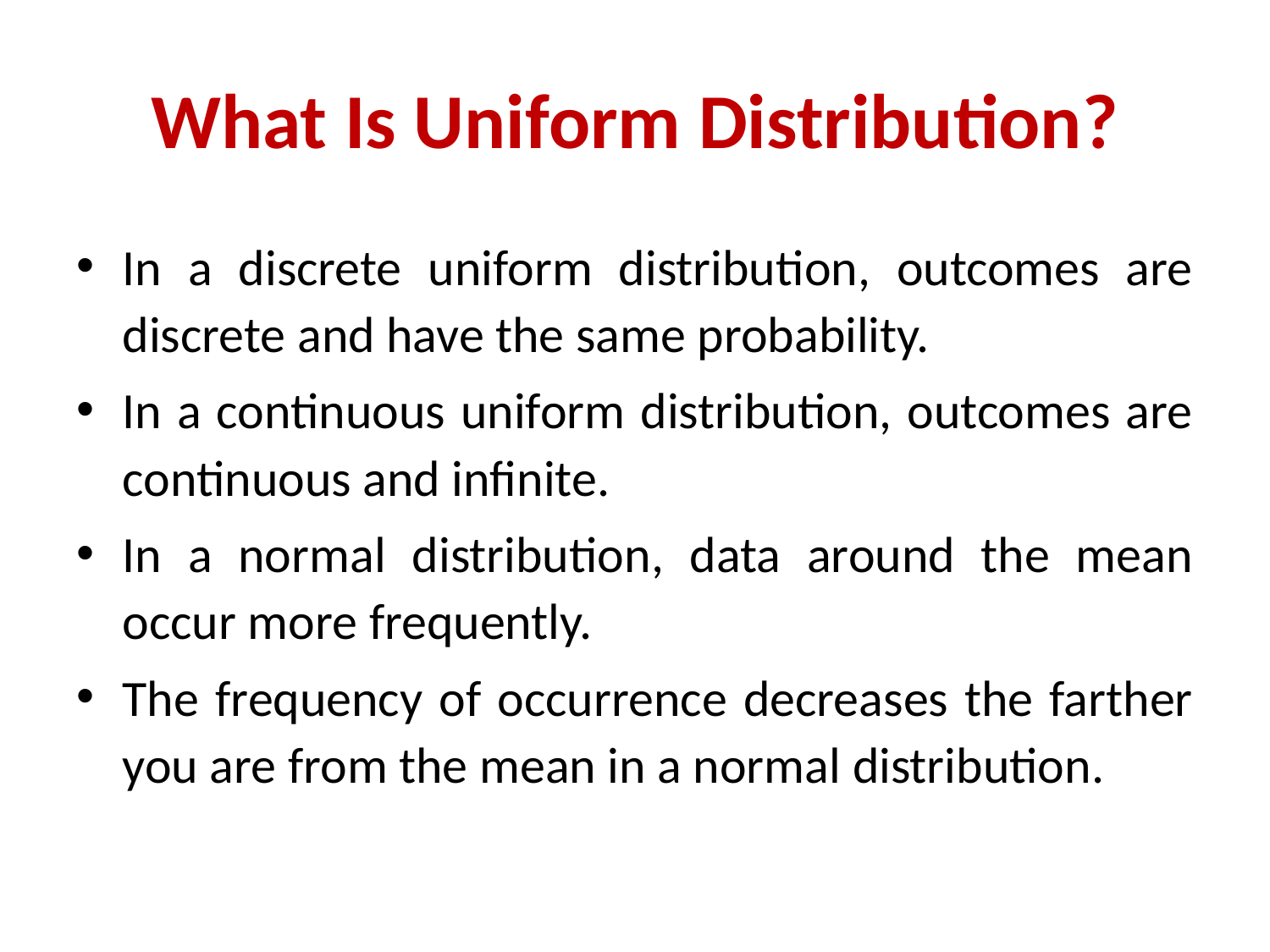

# What Is Uniform Distribution?
In a discrete uniform distribution, outcomes are discrete and have the same probability.
In a continuous uniform distribution, outcomes are continuous and infinite.
In a normal distribution, data around the mean occur more frequently.
The frequency of occurrence decreases the farther you are from the mean in a normal distribution.